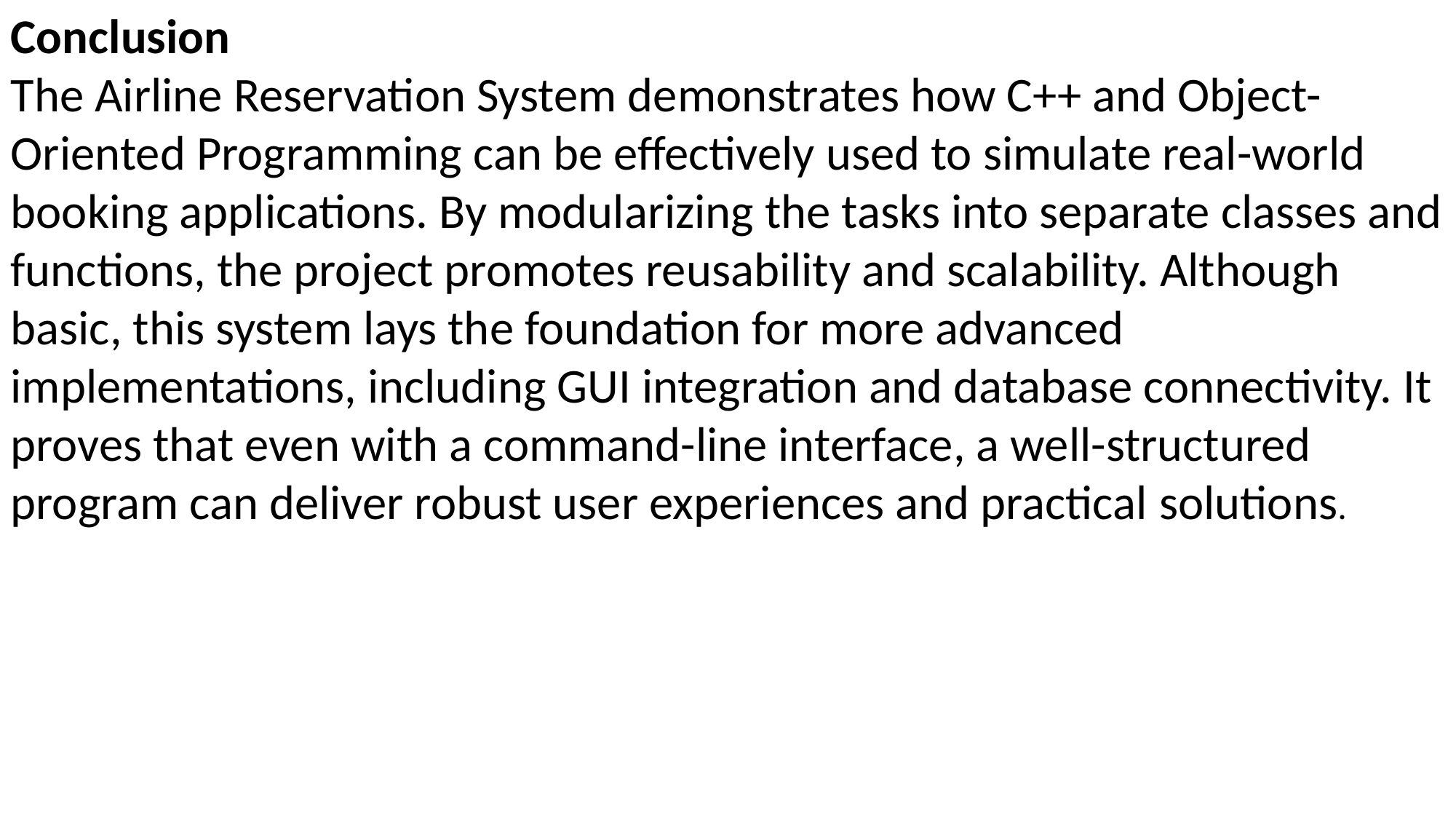

Conclusion
The Airline Reservation System demonstrates how C++ and Object-Oriented Programming can be effectively used to simulate real-world booking applications. By modularizing the tasks into separate classes and functions, the project promotes reusability and scalability. Although basic, this system lays the foundation for more advanced implementations, including GUI integration and database connectivity. It proves that even with a command-line interface, a well-structured program can deliver robust user experiences and practical solutions.